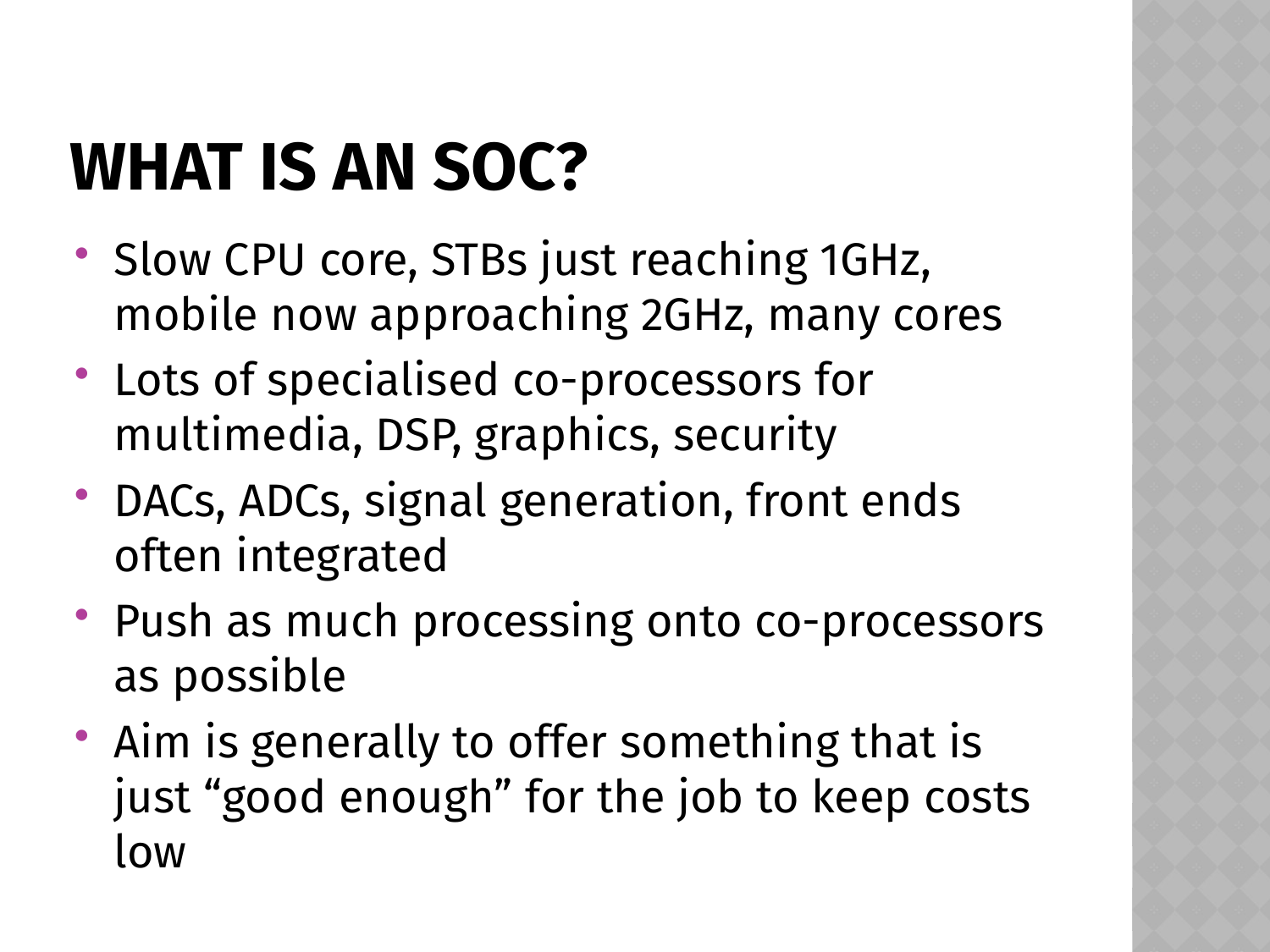

# What is an SoC?
Slow CPU core, STBs just reaching 1GHz, mobile now approaching 2GHz, many cores
Lots of specialised co-processors for multimedia, DSP, graphics, security
DACs, ADCs, signal generation, front ends often integrated
Push as much processing onto co-processors as possible
Aim is generally to offer something that is just “good enough” for the job to keep costs low